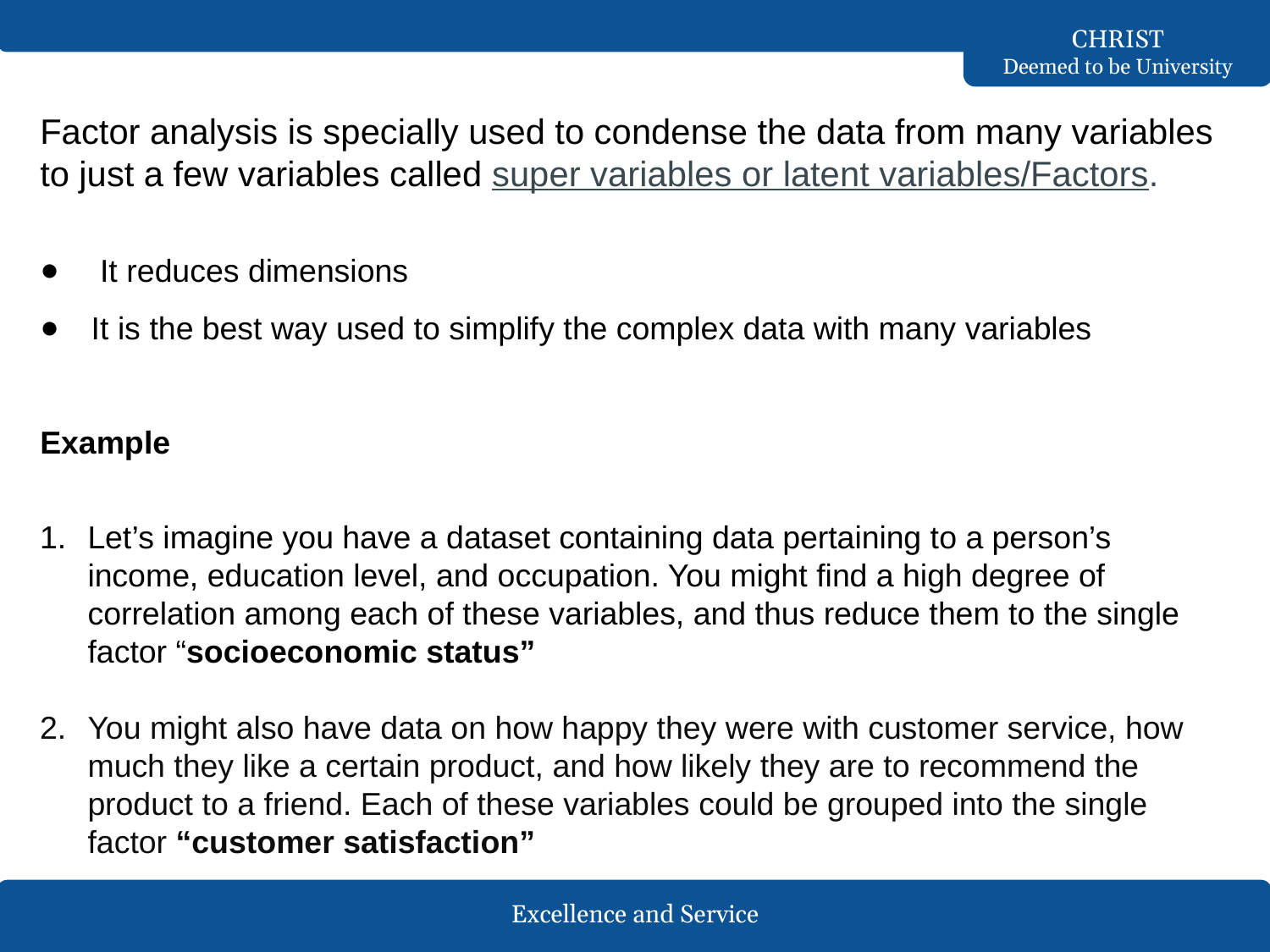

Factor analysis is specially used to condense the data from many variables to just a few variables called super variables or latent variables/Factors.

 It reduces dimensions
It is the best way used to simplify the complex data with many variables

Example

Let’s imagine you have a dataset containing data pertaining to a person’s income, education level, and occupation. You might find a high degree of correlation among each of these variables, and thus reduce them to the single factor “socioeconomic status”

You might also have data on how happy they were with customer service, how much they like a certain product, and how likely they are to recommend the product to a friend. Each of these variables could be grouped into the single factor “customer satisfaction”